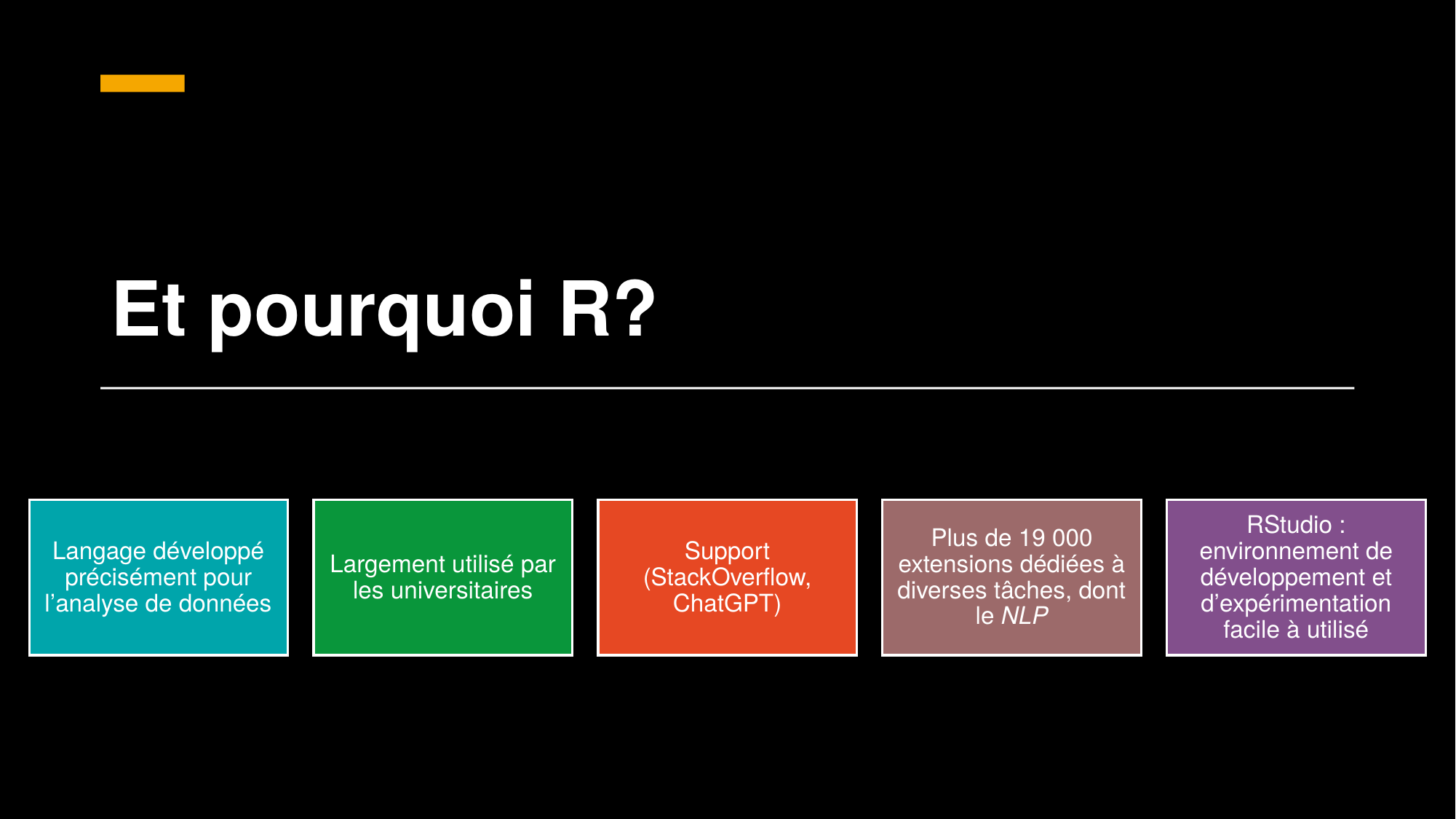

# Et pourquoi R?

Langage développé précisément pour l’analyse de données
Largement utilisé par les universitaires
Support (StackOverflow, ChatGPT)
Plus de 19 000 extensions dédiées à diverses tâches, dont le NLP
RStudio : environnement de développement et d’expérimentation facile à utilisé